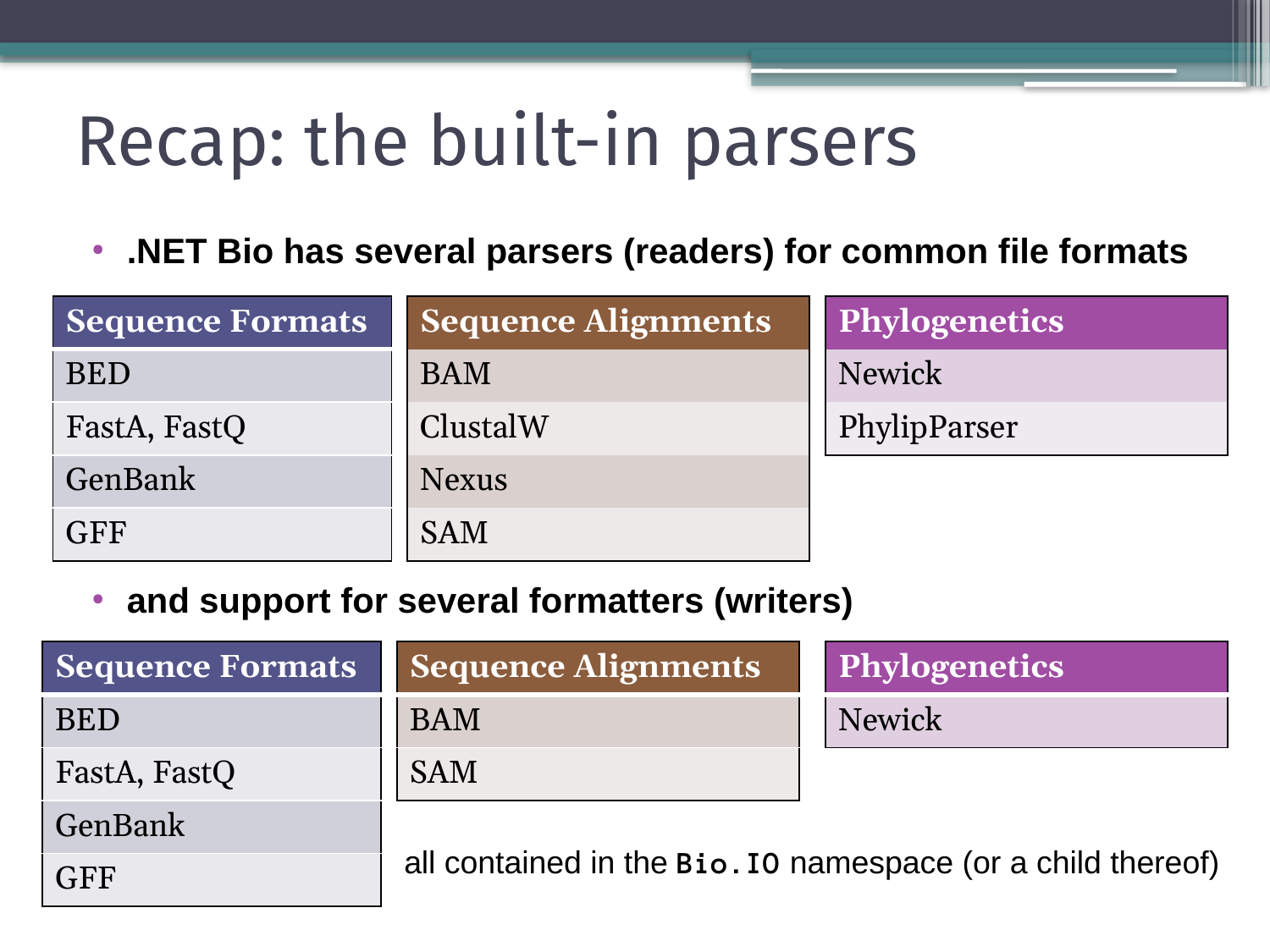

# Recap: the built-in parsers
.NET Bio has several parsers (readers) for common file formats

and support for several formatters (writers)
| Sequence Formats |
| --- |
| BED |
| FastA, FastQ |
| GenBank |
| GFF |
| Sequence Alignments |
| --- |
| BAM |
| ClustalW |
| Nexus |
| SAM |
| Phylogenetics |
| --- |
| Newick |
| PhylipParser |
| Sequence Formats |
| --- |
| BED |
| FastA, FastQ |
| GenBank |
| GFF |
| Sequence Alignments |
| --- |
| BAM |
| SAM |
| Phylogenetics |
| --- |
| Newick |
all contained in the Bio.IO namespace (or a child thereof)